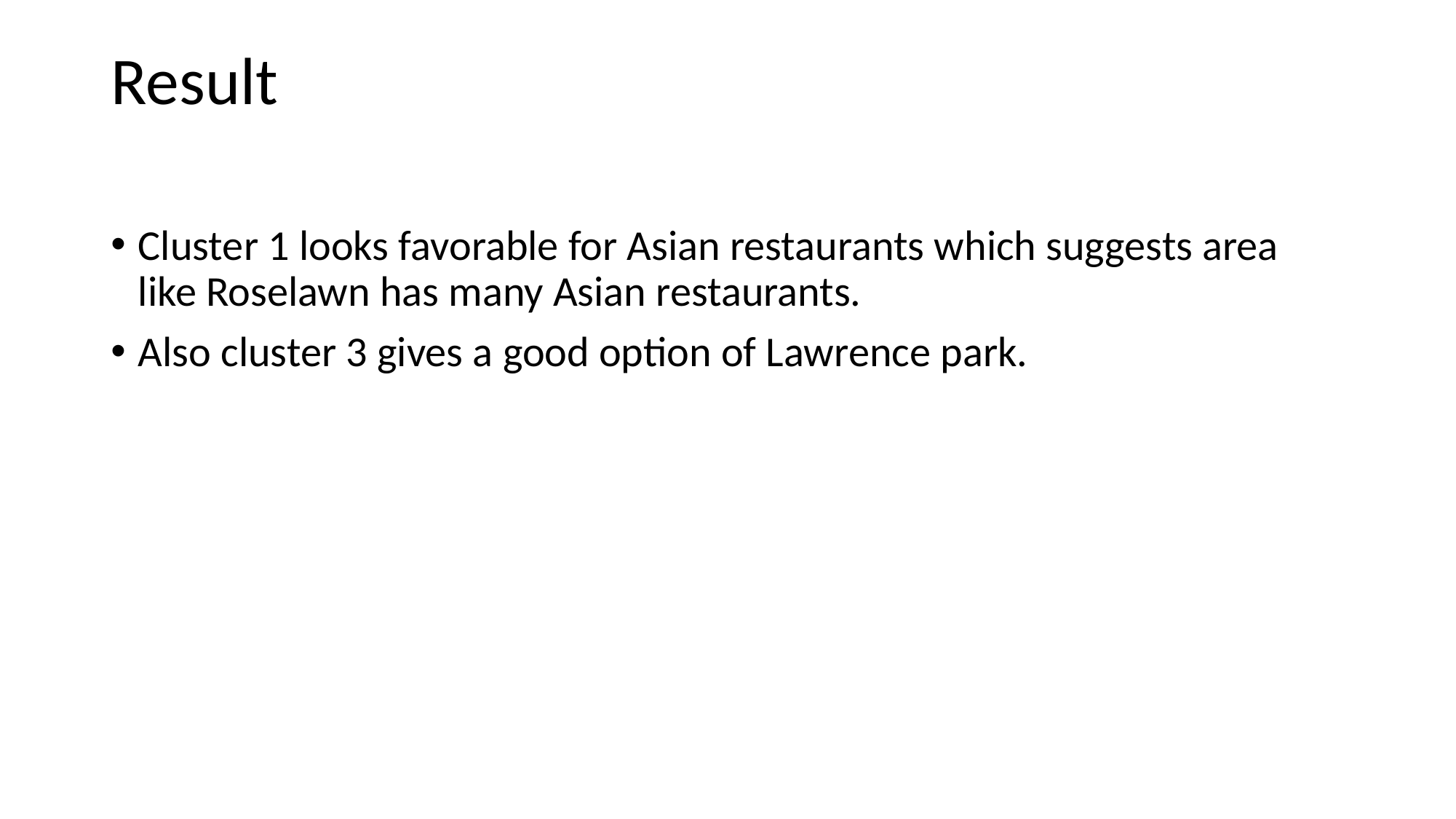

# Result
Cluster 1 looks favorable for Asian restaurants which suggests area like Roselawn has many Asian restaurants.
Also cluster 3 gives a good option of Lawrence park.